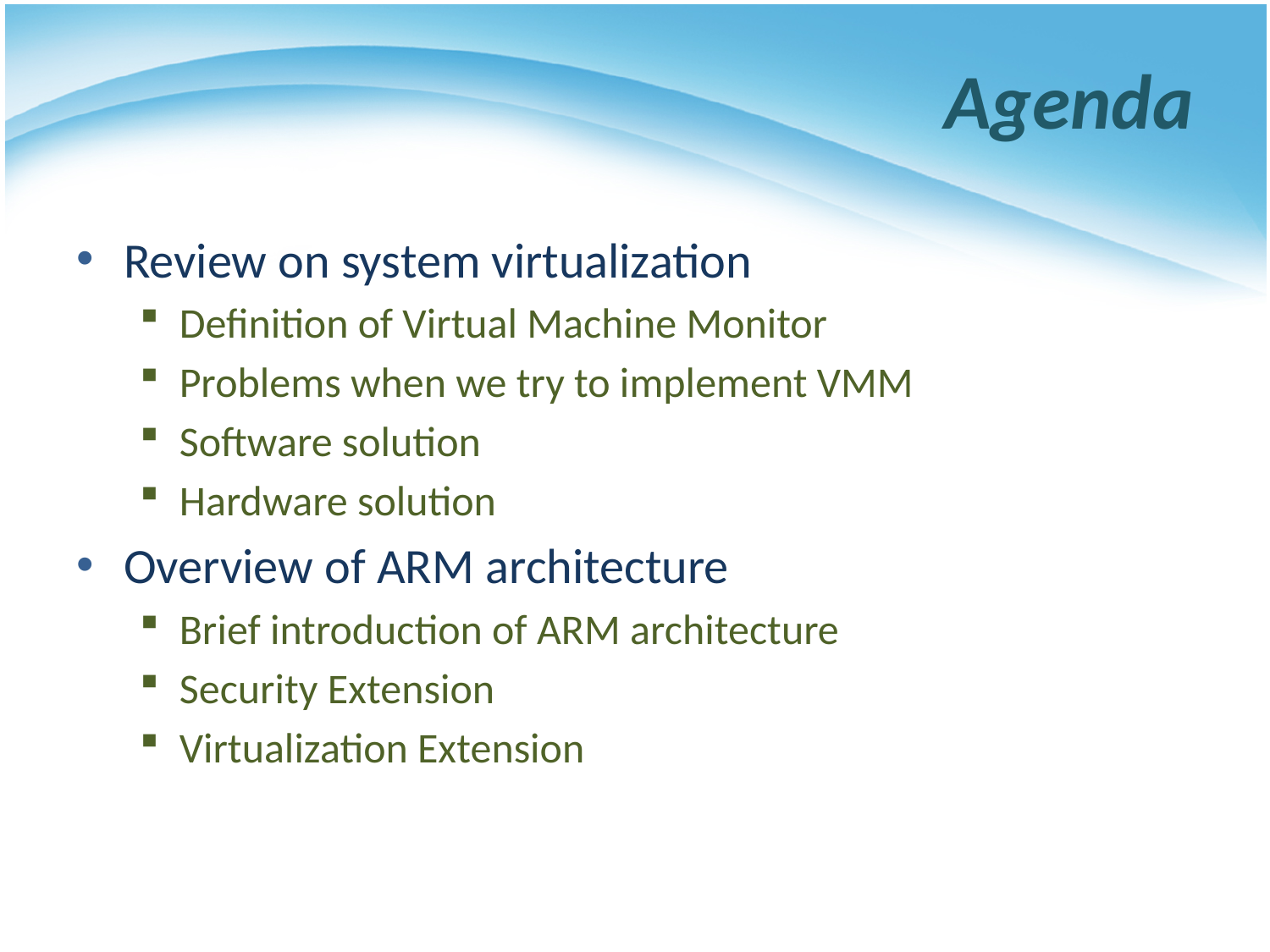

# Agenda
Review on system virtualization
Definition of Virtual Machine Monitor
Problems when we try to implement VMM
Software solution
Hardware solution
Overview of ARM architecture
Brief introduction of ARM architecture
Security Extension
Virtualization Extension